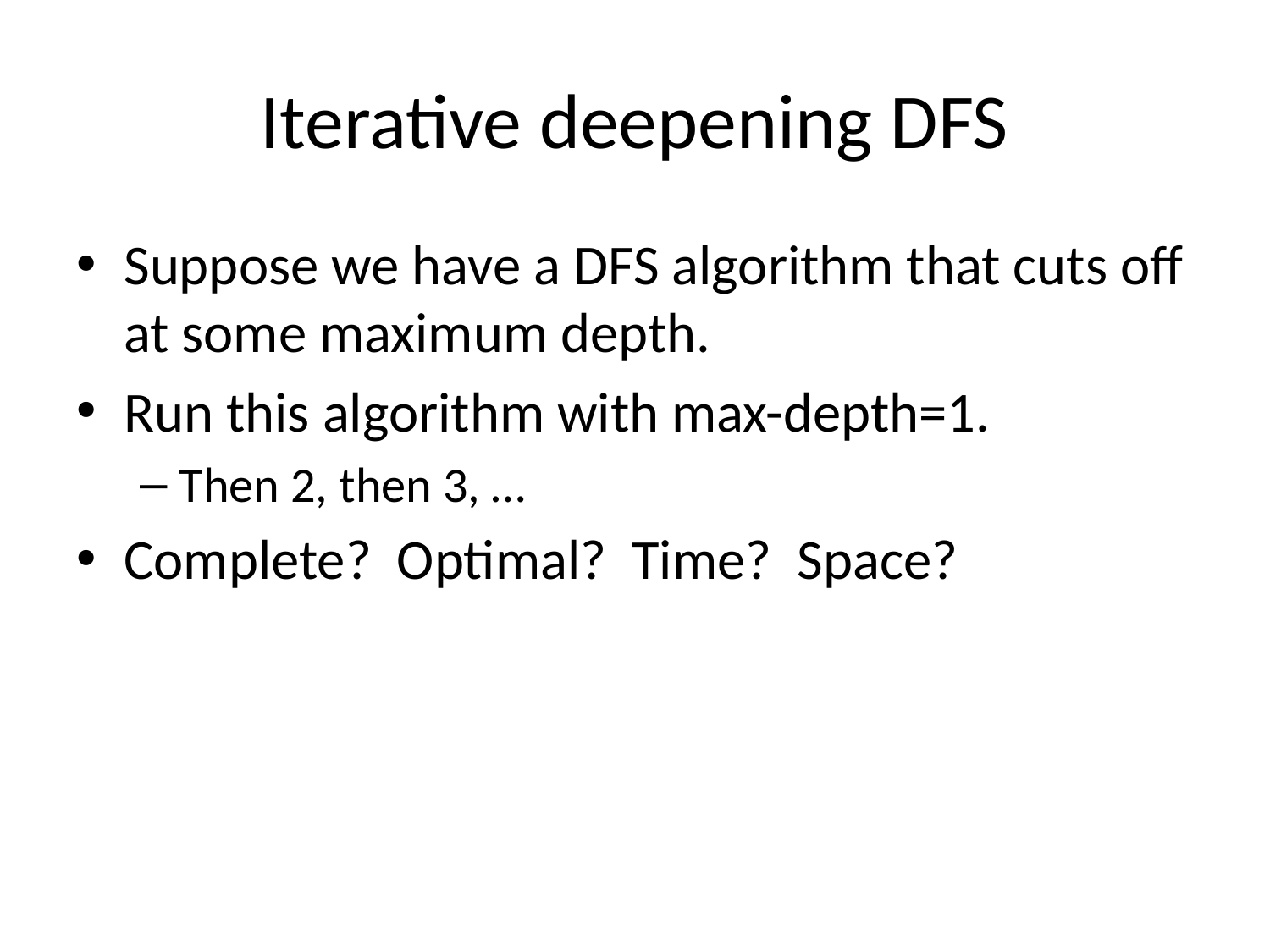

# Iterative deepening DFS
Suppose we have a DFS algorithm that cuts off at some maximum depth.
Run this algorithm with max-depth=1.
Then 2, then 3, …
Complete?  Optimal?  Time?  Space?